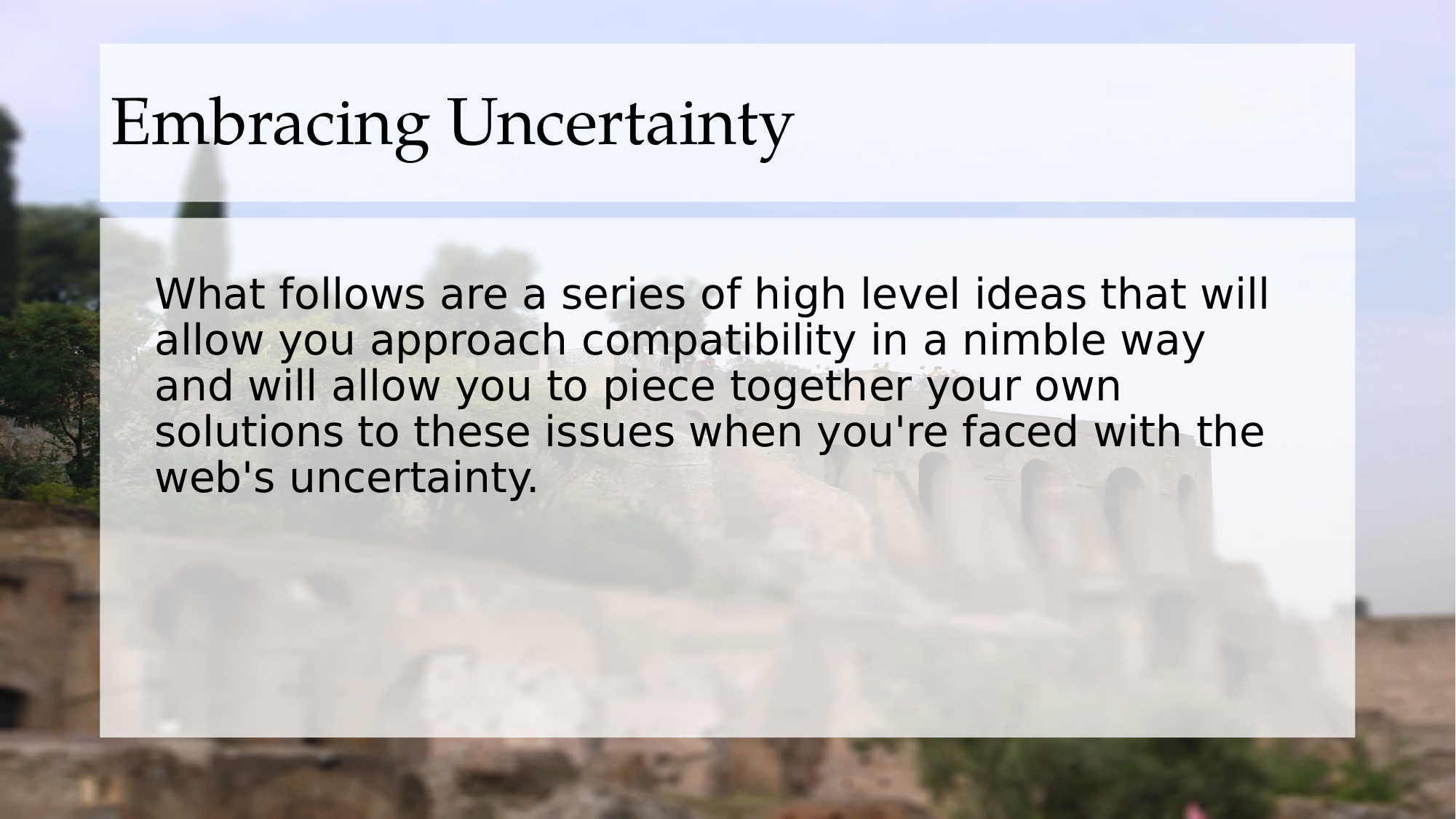

# Embracing Uncertainty
What follows are a series of high level ideas that will allow you approach compatibility in a nimble way and will allow you to piece together your own solutions to these issues when you're faced with the web's uncertainty.